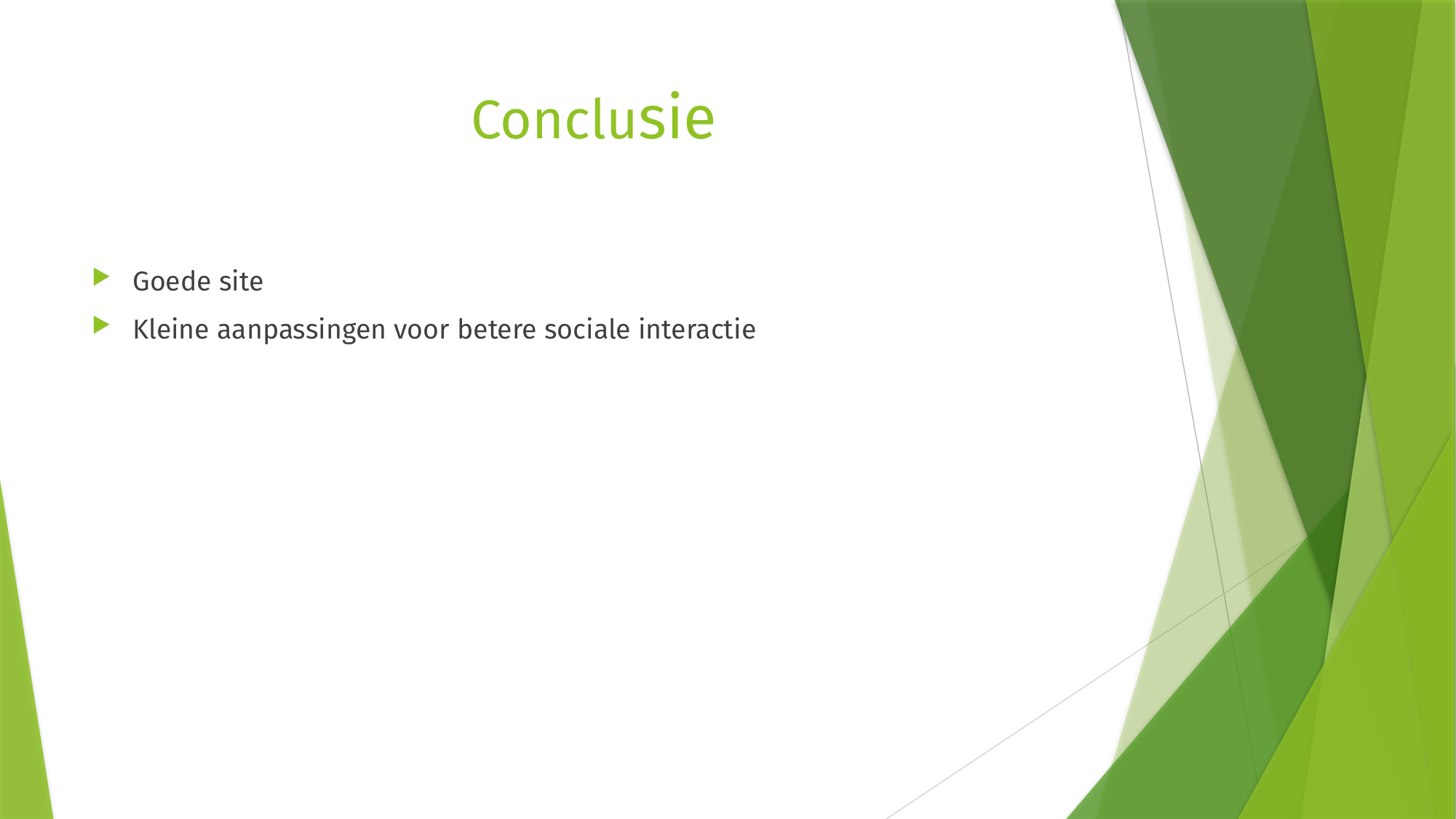

# Conclusie
Goede site
Kleine aanpassingen voor betere sociale interactie